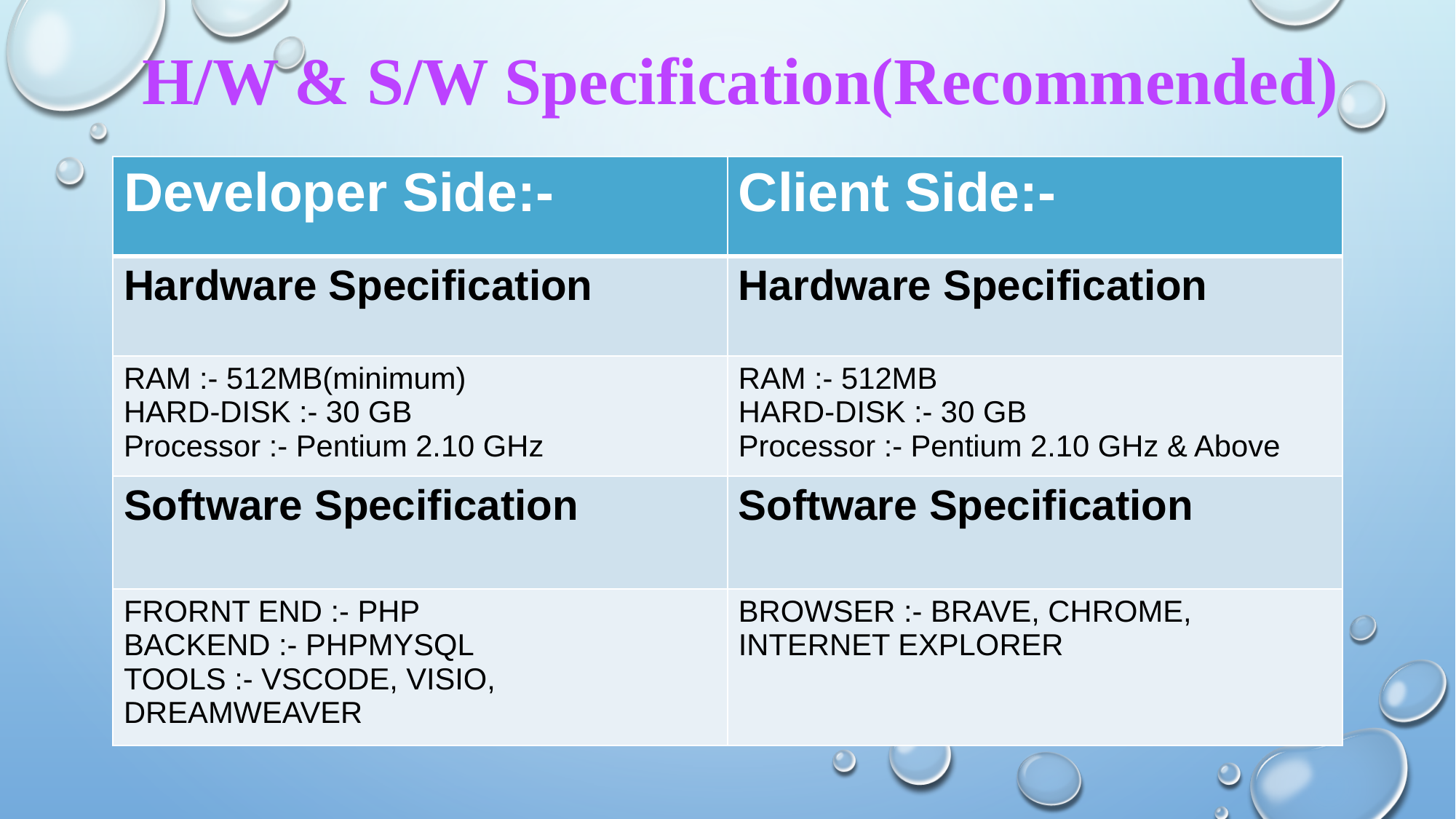

H/W & S/W Specification(Recommended)
| Developer Side:- | Client Side:- |
| --- | --- |
| Hardware Specification | Hardware Specification |
| RAM :- 512MB(minimum) HARD-DISK :- 30 GB Processor :- Pentium 2.10 GHz | RAM :- 512MB HARD-DISK :- 30 GB Processor :- Pentium 2.10 GHz & Above |
| Software Specification | Software Specification |
| FRORNT END :- PHP BACKEND :- PHPMYSQL TOOLS :- VSCODE, VISIO, DREAMWEAVER | BROWSER :- BRAVE, CHROME, INTERNET EXPLORER |